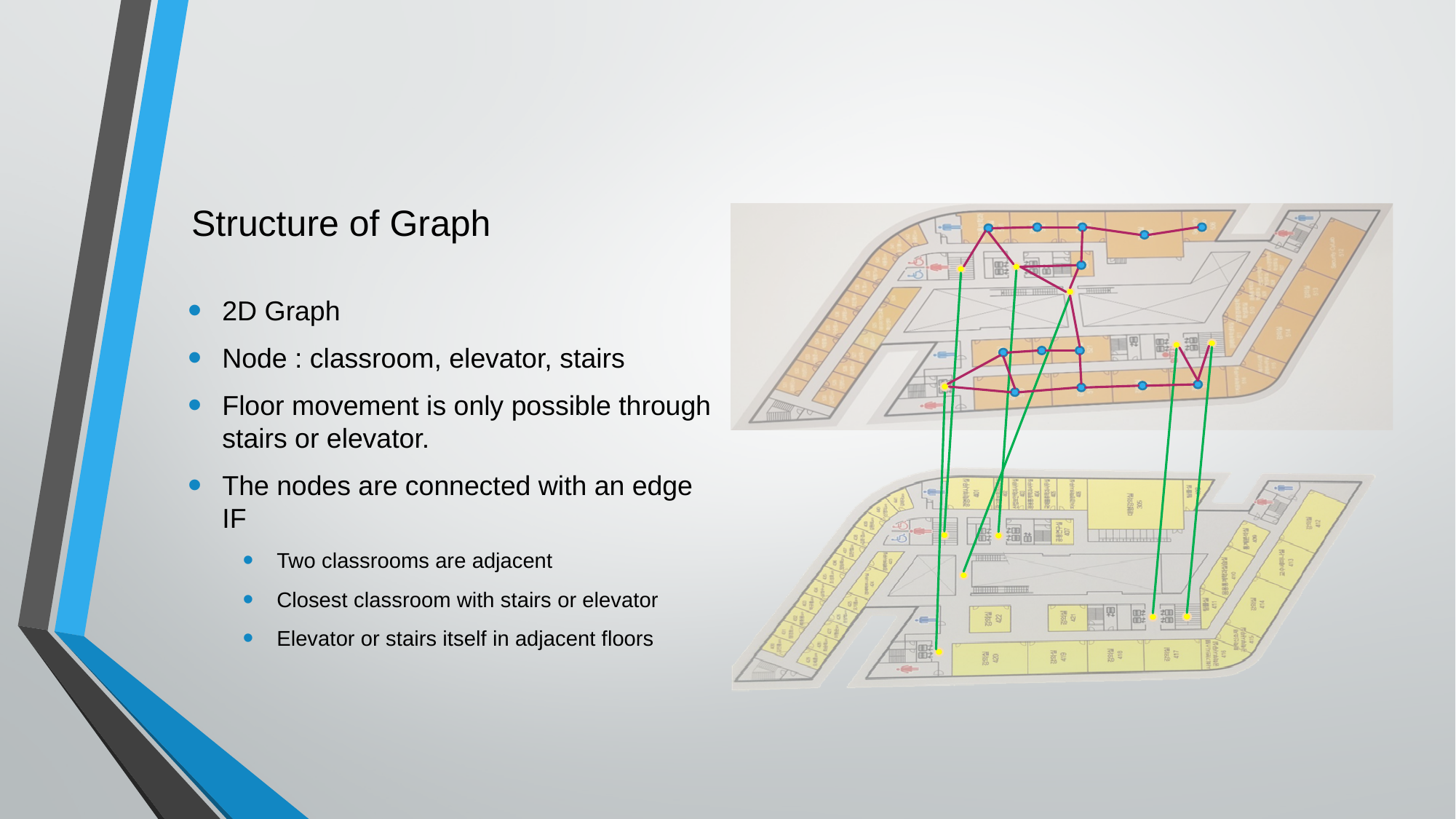

# Structure of Graph

2D Graph
Node : classroom, elevator, stairs
Floor movement is only possible through stairs or elevator.
The nodes are connected with an edge IF
Two classrooms are adjacent
Closest classroom with stairs or elevator
Elevator or stairs itself in adjacent floors